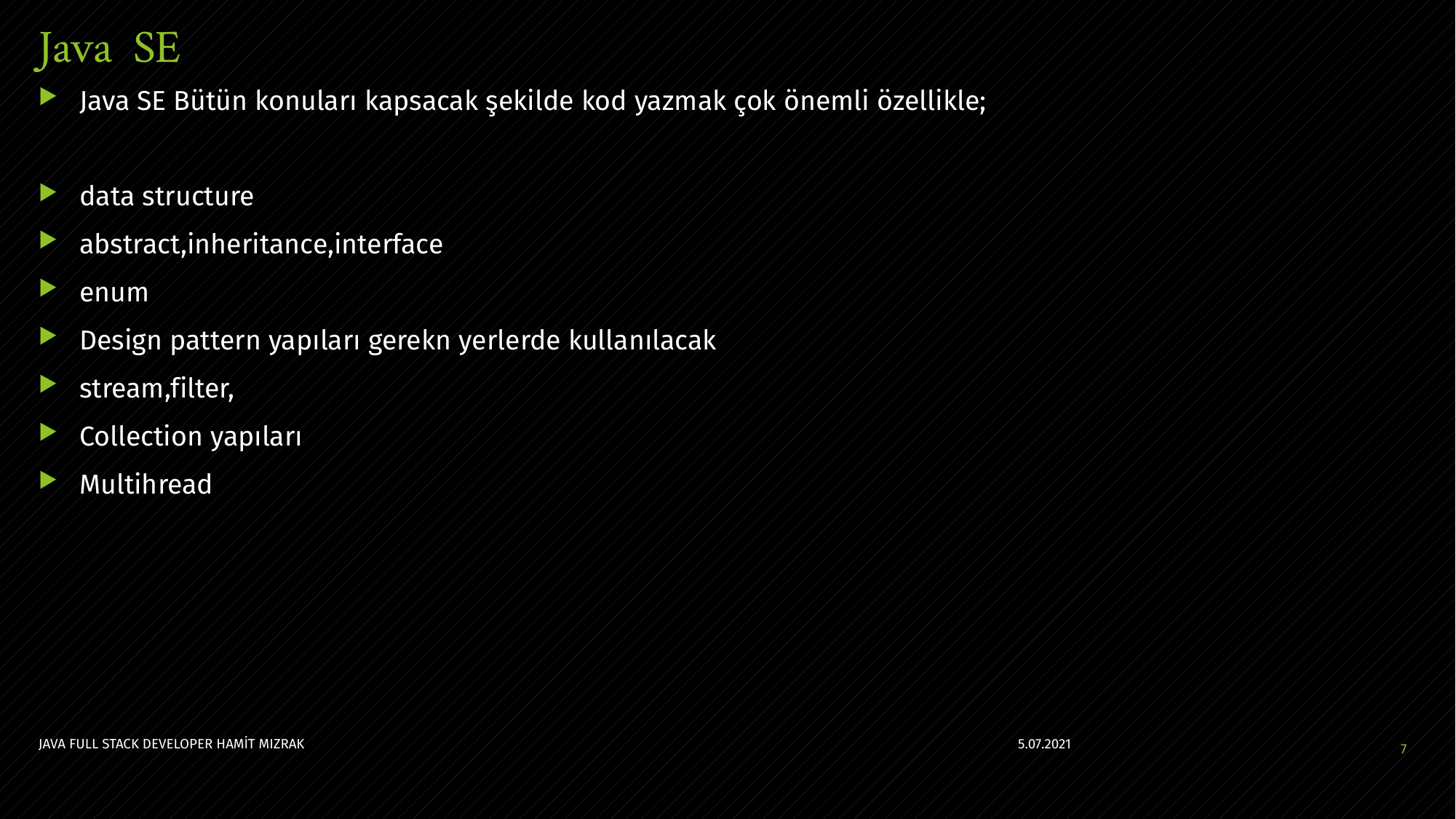

# Java  SE
Java SE Bütün konuları kapsacak şekilde kod yazmak çok önemli özellikle;

data structure
abstract,inheritance,interface
enum
Design pattern yapıları gerekn yerlerde kullanılacak
stream,filter,
Collection yapıları
Multihread
JAVA FULL STACK DEVELOPER HAMİT MIZRAK
5.07.2021
7